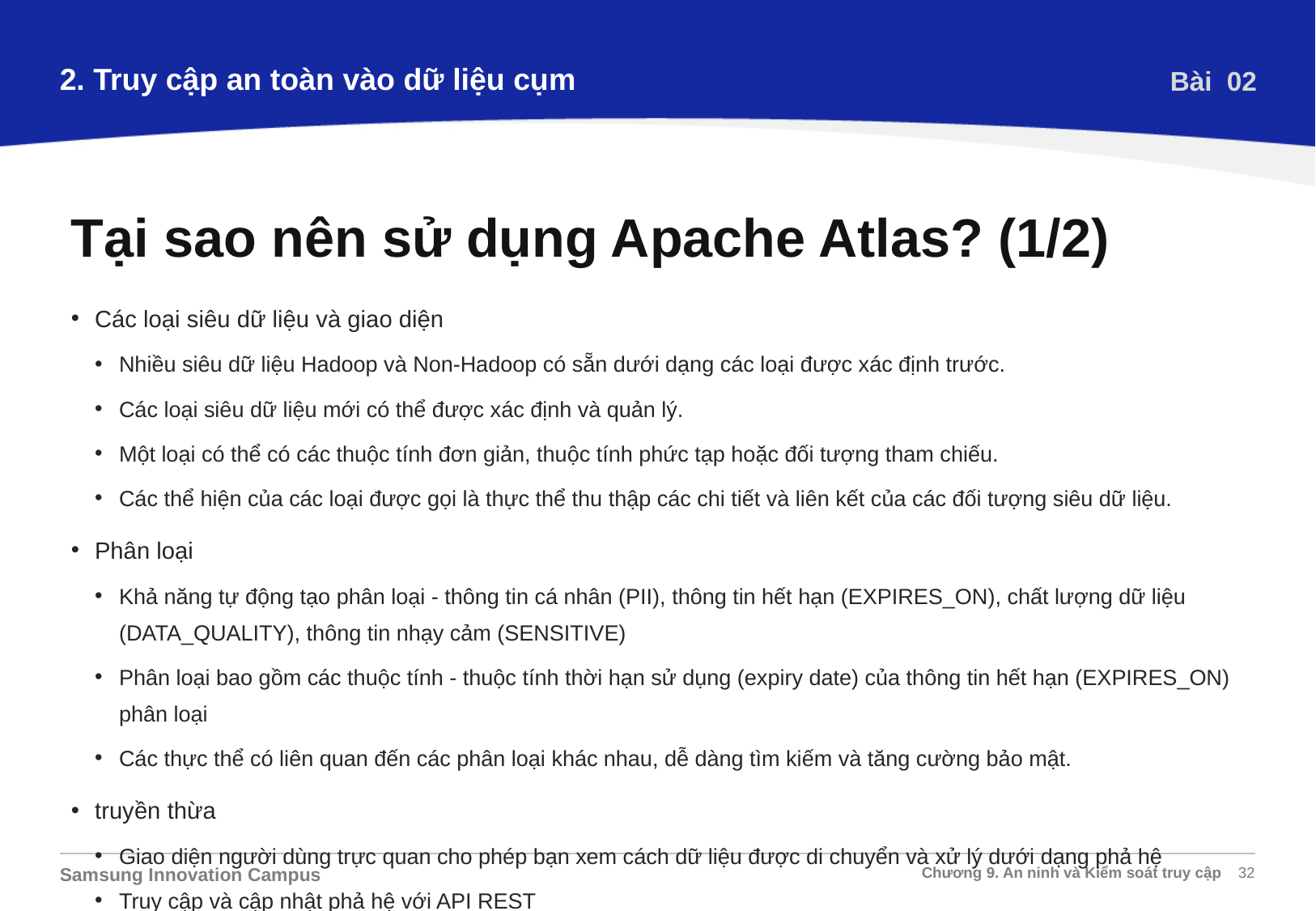

2. Truy cập an toàn vào dữ liệu cụm
Bài  02
Tại sao nên sử dụng Apache Atlas? (1/2)
Các loại siêu dữ liệu và giao diện
Nhiều siêu dữ liệu Hadoop và Non-Hadoop có sẵn dưới dạng các loại được xác định trước.
Các loại siêu dữ liệu mới có thể được xác định và quản lý.
Một loại có thể có các thuộc tính đơn giản, thuộc tính phức tạp hoặc đối tượng tham chiếu.
Các thể hiện của các loại được gọi là thực thể thu thập các chi tiết và liên kết của các đối tượng siêu dữ liệu.
Phân loại
Khả năng tự động tạo phân loại - thông tin cá nhân (PII), thông tin hết hạn (EXPIRES_ON), chất lượng dữ liệu (DATA_QUALITY), thông tin nhạy cảm (SENSITIVE)
Phân loại bao gồm các thuộc tính - thuộc tính thời hạn sử dụng (expiry date) của thông tin hết hạn (EXPIRES_ON) phân loại
Các thực thể có liên quan đến các phân loại khác nhau, dễ dàng tìm kiếm và tăng cường bảo mật.
truyền thừa
Giao diện người dùng trực quan cho phép bạn xem cách dữ liệu được di chuyển và xử lý dưới dạng phả hệ
Truy cập và cập nhật phả hệ với API REST